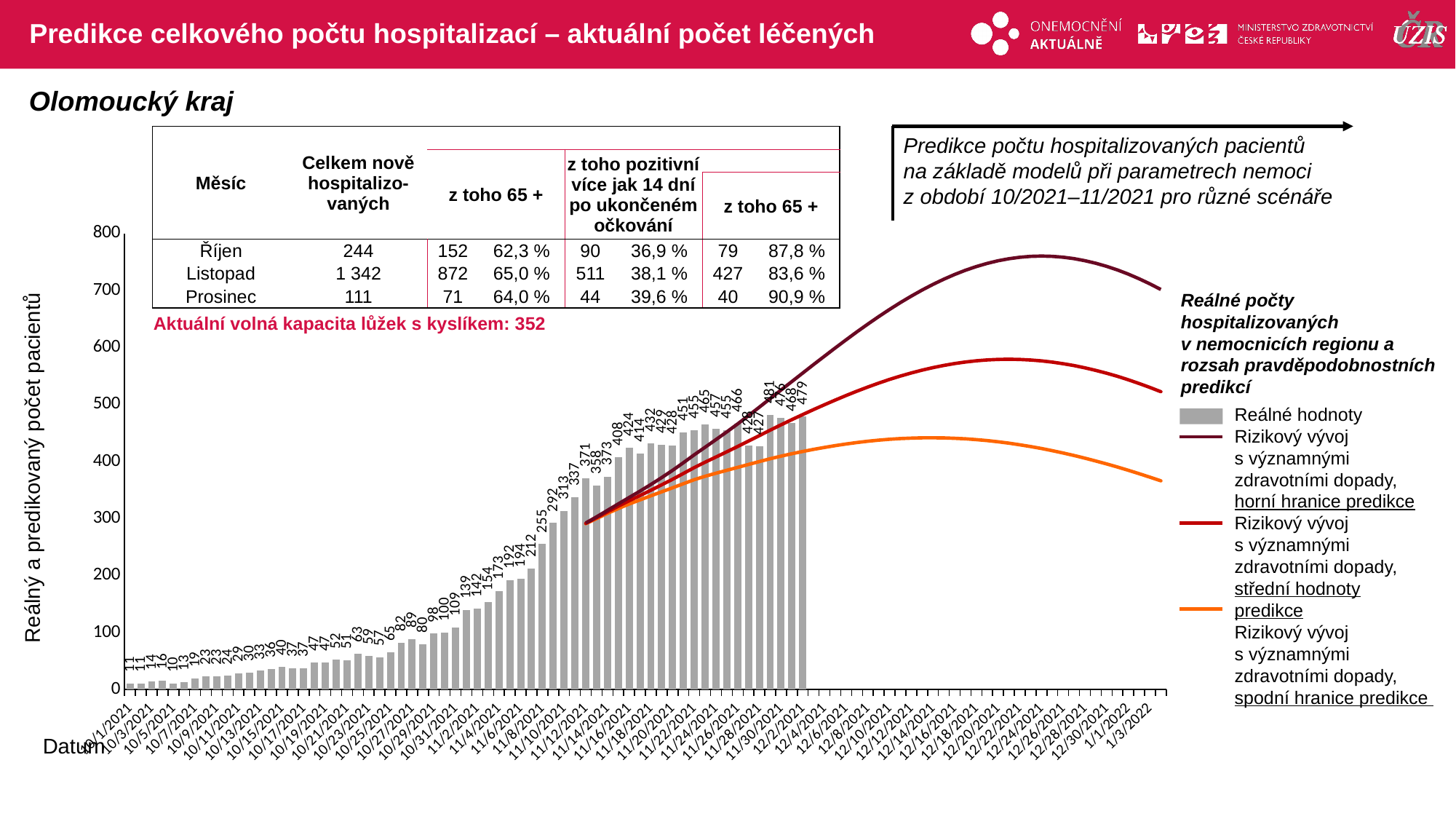

# Predikce celkového počtu hospitalizací – aktuální počet léčených
Olomoucký kraj
| Měsíc | Celkem nově hospitalizo-vaných |  |  |  |  |  |  |
| --- | --- | --- | --- | --- | --- | --- | --- |
|  |  | z toho 65 + |  | z toho pozitivní více jak 14 dní po ukončeném očkování |  |  |  |
|  |  |  |  |  |  | z toho 65 + |  |
| Říjen | 244 | 152 | 62,3 % | 90 | 36,9 % | 79 | 87,8 % |
| Listopad | 1 342 | 872 | 65,0 % | 511 | 38,1 % | 427 | 83,6 % |
| Prosinec | 111 | 71 | 64,0 % | 44 | 39,6 % | 40 | 90,9 % |
| Aktuální volná kapacita lůžek s kyslíkem: 352 |  |  |  |  |  |  |  |
Predikce počtu hospitalizovaných pacientů na základě modelů při parametrech nemoci z období 10/2021–11/2021 pro různé scénáře

### Chart

| Category |  |  |  |  |  |  |
|---|---|---|---|---|---|---|
| 44470 | 11.0 | None | None | None | None | None |
| 44471 | 11.0 | None | None | None | None | None |
| 44472 | 14.0 | None | None | None | None | None |
| 44473 | 16.0 | None | None | None | None | None |
| 44474 | 10.0 | None | None | None | None | None |
| 44475 | 13.0 | None | None | None | None | None |
| 44476 | 19.0 | None | None | None | None | None |
| 44477 | 23.0 | None | None | None | None | None |
| 44478 | 23.0 | None | None | None | None | None |
| 44479 | 24.0 | None | None | None | None | None |
| 44480 | 29.0 | None | None | None | None | None |
| 44481 | 30.0 | None | None | None | None | None |
| 44482 | 33.0 | None | None | None | None | None |
| 44483 | 36.0 | None | None | None | None | None |
| 44484 | 40.0 | None | None | None | None | None |
| 44485 | 37.0 | None | None | None | None | None |
| 44486 | 37.0 | None | None | None | None | None |
| 44487 | 47.0 | None | None | None | None | None |
| 44488 | 47.0 | None | None | None | None | None |
| 44489 | 52.0 | None | None | None | None | None |
| 44490 | 51.0 | None | None | None | None | None |
| 44491 | 63.0 | None | None | None | None | None |
| 44492 | 59.0 | None | None | None | None | None |
| 44493 | 57.0 | None | None | None | None | None |
| 44494 | 65.0 | None | None | None | None | None |
| 44495 | 82.0 | None | None | None | None | None |
| 44496 | 89.0 | None | None | None | None | None |
| 44497 | 80.0 | None | None | None | None | None |
| 44498 | 98.0 | None | None | None | None | None |
| 44499 | 100.0 | None | None | None | None | None |
| 44500 | 109.0 | None | None | None | None | None |
| 44501 | 139.0 | None | None | None | None | None |
| 44502 | 142.0 | None | None | None | None | None |
| 44503 | 154.0 | None | None | None | None | None |
| 44504 | 173.0 | None | None | None | None | None |
| 44505 | 192.0 | None | None | None | None | None |
| 44506 | 194.0 | None | None | None | None | None |
| 44507 | 212.0 | None | None | None | None | None |
| 44508 | 255.0 | None | None | None | None | None |
| 44509 | 292.0 | None | None | None | None | None |
| 44510 | 313.0 | None | None | None | None | None |
| 44511 | 337.0 | None | None | None | None | None |
| 44512 | 371.0 | None | 290.8345962230529 | 291.47720308270596 | 292.1239221429175 | None |
| 44513 | 358.0 | None | 299.8878907494751 | 301.4032576906892 | 302.93327749473286 | None |
| 44514 | 373.0 | None | 308.9231193859631 | 311.55987863761607 | 314.23237269518916 | None |
| 44515 | 408.0 | None | 317.5591350625134 | 321.5742940924441 | 325.66154833000724 | None |
| 44516 | 424.0 | None | 325.42561524704274 | 331.08873397577713 | 336.88084141568845 | None |
| 44517 | 414.0 | None | 332.72375090629725 | 340.3052082018052 | 348.0986718732364 | None |
| 44518 | 432.0 | None | 339.83191574286434 | 349.6068300336747 | 359.70875525567 | None |
| 44519 | 429.0 | None | 346.88765011730214 | 359.12555329352864 | 371.84341644824315 | None |
| 44520 | 428.0 | None | 353.8307763195551 | 368.8010916145061 | 384.44821886705444 | None |
| 44521 | 451.0 | None | 361.0659927152846 | 379.0306963581137 | 397.9187705631614 | None |
| 44522 | 455.0 | None | 368.09857788341 | 389.31640074027825 | 411.75941609209053 | None |
| 44523 | 465.0 | None | 374.03652886155976 | 398.75633884943056 | 425.06354634447285 | None |
| 44524 | 457.0 | None | 379.3954071284829 | 407.8577662969644 | 438.33470976748424 | None |
| 44525 | 455.0 | None | 384.5719246893758 | 417.0049674073484 | 451.94870525633365 | None |
| 44526 | 466.0 | None | 389.6866161153304 | 426.2991895198625 | 465.99068829475016 | None |
| 44527 | 428.0 | None | 394.8096473762018 | 435.7724864875752 | 480.45679038511685 | None |
| 44528 | 427.0 | None | 399.8688798128211 | 445.34107633621943 | 495.2528763279489 | None |
| 44529 | 481.0 | None | 404.80533770702374 | 454.92804493363974 | 510.2843328787544 | None |
| 44530 | 476.0 | None | 409.38040918931597 | 464.28290955449637 | 525.2879147742124 | None |
| 44531 | 468.0 | None | 413.60767841457636 | 473.3944476440986 | 540.2254727180388 | None |
| 44532 | 479.0 | None | 417.5527771642923 | 482.3101993295671 | 555.1231307300905 | None |
| 44533 | None | None | 421.2411400557002 | 491.0328132687058 | 569.9562155098397 | None |
| 44534 | None | None | 424.62991696840567 | 499.49404347103416 | 584.6253428995299 | None |
| 44535 | None | None | 427.787552471098 | 507.7385644888179 | 599.1446338509506 | None |
| 44536 | None | None | 430.6577717281418 | 515.6910968617104 | 613.4120476511339 | None |
| 44537 | None | None | 433.26204303662394 | 523.3508654919401 | 627.3957171575954 | None |
| 44538 | None | None | 435.4851738476571 | 530.5827792576006 | 640.9308612611178 | None |
| 44539 | None | None | 437.38462582485084 | 537.4236547945922 | 654.0230285485927 | None |
| 44540 | None | None | 438.98705967461916 | 543.8785248746686 | 666.6443149557068 | None |
| 44541 | None | None | 440.1422802914252 | 549.7767298588078 | 678.5917485916773 | None |
| 44542 | None | None | 440.95314696291223 | 555.1997452181258 | 689.9132350921665 | None |
| 44543 | None | None | 441.43837318826206 | 560.1481932655925 | 700.578939045289 | None |
| 44544 | None | None | 441.54218279726103 | 564.5482365243699 | 710.4845361737401 | None |
| 44545 | None | None | 441.2764099875075 | 568.3944451440063 | 719.5950144970144 | None |
| 44546 | None | None | 440.6590646758829 | 571.6885985861259 | 727.883883898156 | None |
| 44547 | None | None | 439.7074096504133 | 574.4341097894958 | 735.3291194884898 | None |
| 44548 | None | None | 438.32674190376804 | 576.5224365628292 | 741.7973598204065 | None |
| 44549 | None | None | 436.5990070153831 | 578.0238355483974 | 747.3369547341771 | None |
| 44550 | None | None | 434.5365724640998 | 578.9400626489355 | 751.9297192987397 | None |
| 44551 | None | None | 432.0988273676935 | 579.2213269985714 | 755.5083633899369 | None |
| 44552 | None | None | 429.2780384428497 | 578.8517135975035 | 758.0415897414878 | None |
| 44553 | None | None | 426.16863242284546 | 577.9197453633914 | 759.6060303205508 | None |
| 44554 | None | None | 422.73604608206847 | 576.3861681719416 | 760.1530349074109 | None |
| 44555 | None | None | 418.90905748887457 | 574.176583546254 | 759.6016540220858 | None |
| 44556 | None | None | 414.84225940317276 | 571.4439068841752 | 758.1011100614294 | None |
| 44557 | None | None | 410.5072750076754 | 568.1595279384295 | 755.6219072035082 | None |
| 44558 | None | None | 405.7765066619896 | 564.196539299963 | 752.0385251681055 | None |
| 44559 | None | None | 400.8276576244052 | 559.7354714673603 | 747.5363429738418 | None |
| 44560 | None | None | 395.6657015281687 | 554.7846425397026 | 742.1303170756678 | None |
| 44561 | None | None | 390.2547387491146 | 549.3130377773479 | 735.7988221035057 | None |
| 44562 | None | None | 384.51505879973297 | 543.2405847566768 | 728.4670186695341 | None |
| 44563 | None | None | 378.5572548635398 | 536.6893082297112 | 720.2750105524947 | None |
| 44564 | None | None | 372.4308198806271 | 529.7166997414406 | 711.2958502481815 | None |
| 44565 | None | None | 366.11003505326005 | 522.30596487866 | 701.5300428260767 | None |
Reálné počty hospitalizovaných v nemocnicích regionu a rozsah pravděpodobnostních predikcí
Reálné hodnoty
Rizikový vývoj s významnými zdravotními dopady, horní hranice predikce Rizikový vývoj s významnými zdravotními dopady, střední hodnoty predikce
Rizikový vývoj s významnými zdravotními dopady, spodní hranice predikce

Reálný a predikovaný počet pacientů
Datum